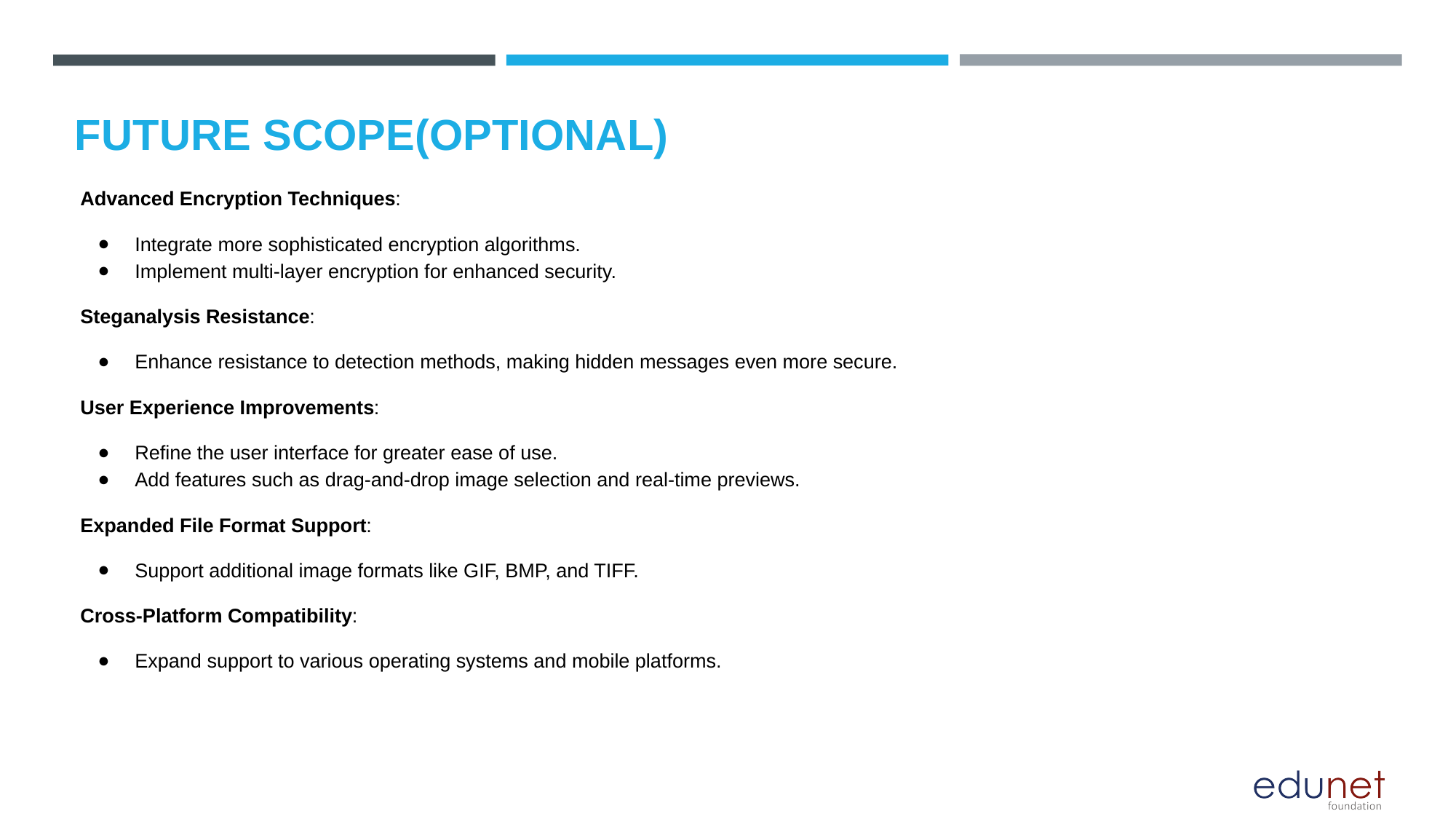

FUTURE SCOPE(OPTIONAL)

Advanced Encryption Techniques:
Integrate more sophisticated encryption algorithms.
Implement multi-layer encryption for enhanced security.
Steganalysis Resistance:
Enhance resistance to detection methods, making hidden messages even more secure.
User Experience Improvements:
Refine the user interface for greater ease of use.
Add features such as drag-and-drop image selection and real-time previews.
Expanded File Format Support:
Support additional image formats like GIF, BMP, and TIFF.
Cross-Platform Compatibility:
Expand support to various operating systems and mobile platforms.